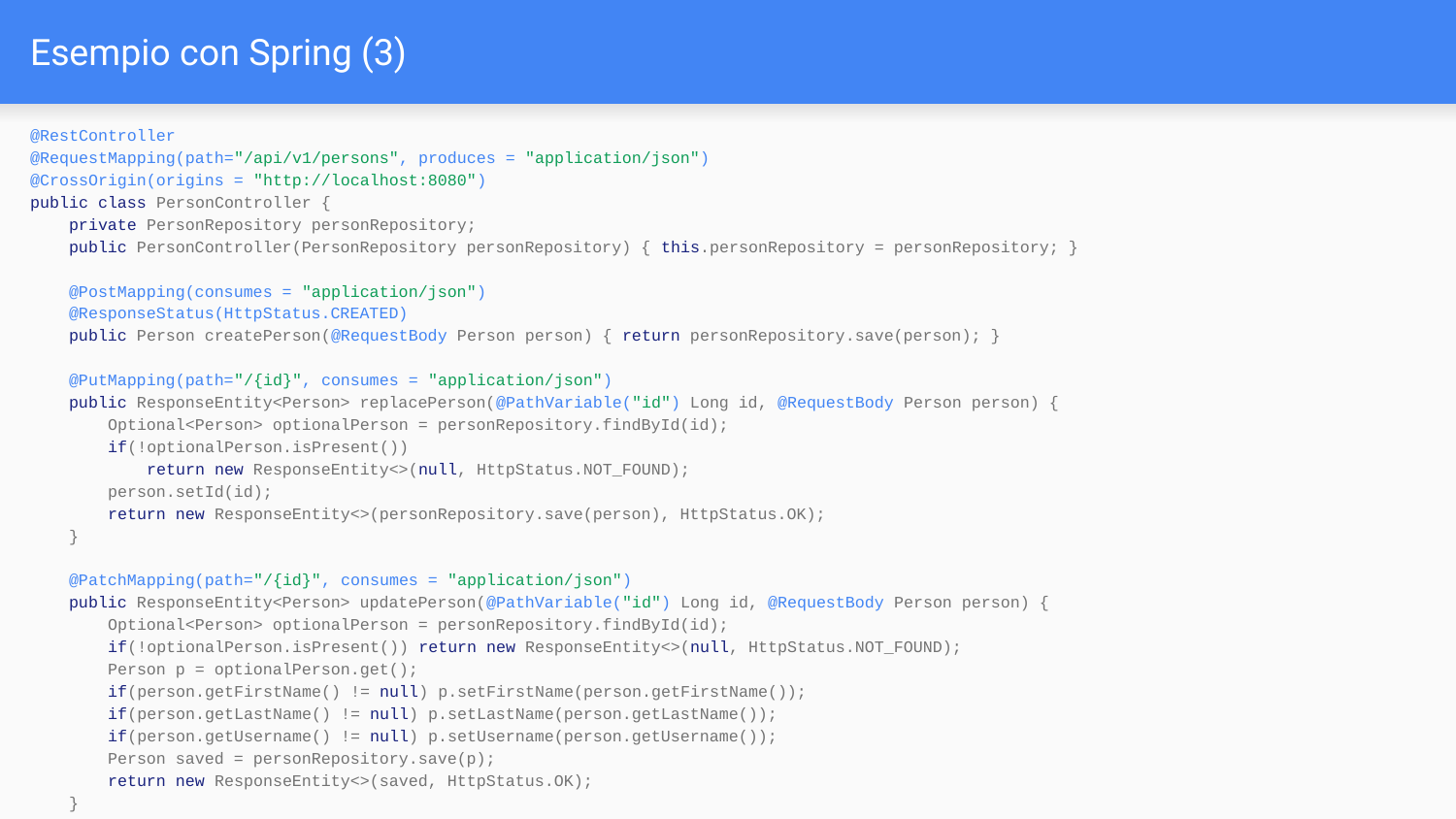

# Esempio con Spring (3)
@RestController
@RequestMapping(path="/api/v1/persons", produces = "application/json")
@CrossOrigin(origins = "http://localhost:8080")
public class PersonController {
    private PersonRepository personRepository;
    public PersonController(PersonRepository personRepository) { this.personRepository = personRepository; }

    @PostMapping(consumes = "application/json")
    @ResponseStatus(HttpStatus.CREATED)
    public Person createPerson(@RequestBody Person person) { return personRepository.save(person); }

    @PutMapping(path="/{id}", consumes = "application/json")
    public ResponseEntity<Person> replacePerson(@PathVariable("id") Long id, @RequestBody Person person) {
        Optional<Person> optionalPerson = personRepository.findById(id);
        if(!optionalPerson.isPresent())
            return new ResponseEntity<>(null, HttpStatus.NOT_FOUND);
        person.setId(id);
        return new ResponseEntity<>(personRepository.save(person), HttpStatus.OK);
    }

    @PatchMapping(path="/{id}", consumes = "application/json")
    public ResponseEntity<Person> updatePerson(@PathVariable("id") Long id, @RequestBody Person person) {
        Optional<Person> optionalPerson = personRepository.findById(id);
        if(!optionalPerson.isPresent()) return new ResponseEntity<>(null, HttpStatus.NOT_FOUND);
        Person p = optionalPerson.get();
        if(person.getFirstName() != null) p.setFirstName(person.getFirstName());
        if(person.getLastName() != null) p.setLastName(person.getLastName());
        if(person.getUsername() != null) p.setUsername(person.getUsername());
        Person saved = personRepository.save(p);
        return new ResponseEntity<>(saved, HttpStatus.OK);
    }